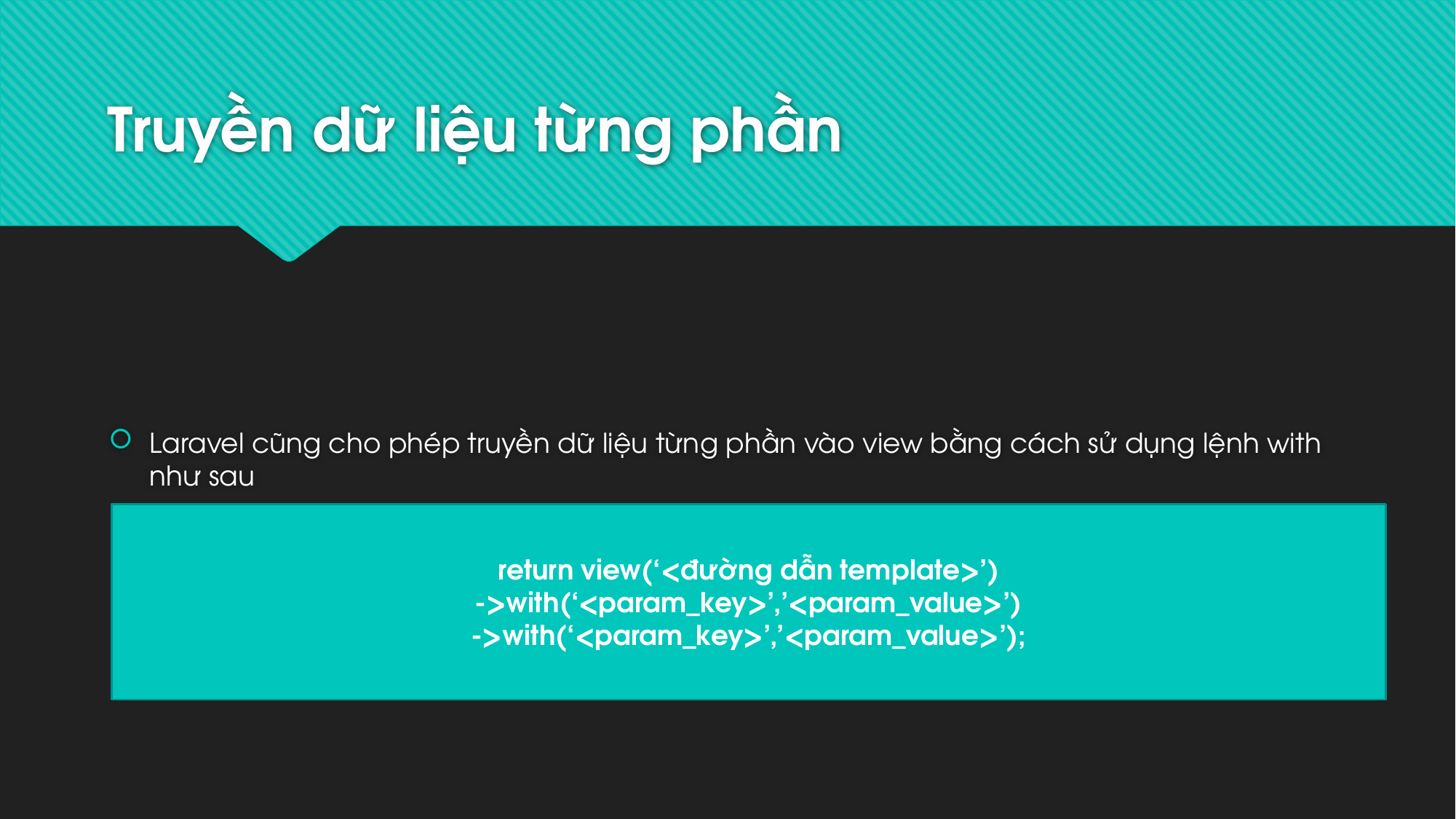

# Truyền dữ liệu từng phần
Laravel cũng cho phép truyền dữ liệu từng phần vào view bằng cách sử dụng lệnh with như sau

return view(‘<đường dẫn template>’)
->with(‘<param_key>’,’<param_value>’)
->with(‘<param_key>’,’<param_value>’);